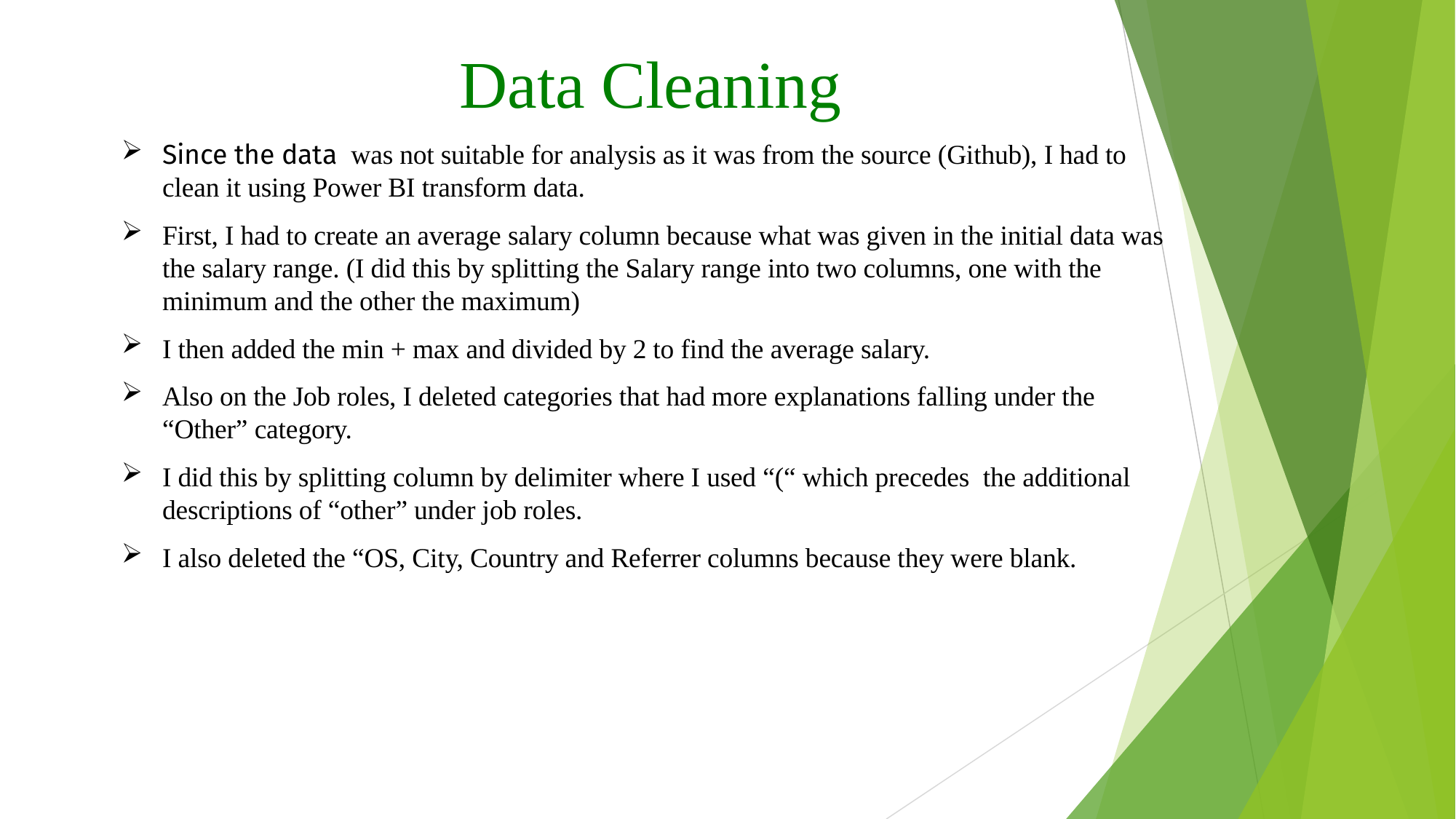

Data Cleaning
Since the data  was not suitable for analysis as it was from the source (Github), I had to clean it using Power BI transform data.
First, I had to create an average salary column because what was given in the initial data was the salary range. (I did this by splitting the Salary range into two columns, one with the minimum and the other the maximum)
I then added the min + max and divided by 2 to find the average salary.
Also on the Job roles, I deleted categories that had more explanations falling under the “Other” category.
I did this by splitting column by delimiter where I used “(“ which precedes  the additional descriptions of “other” under job roles.
I also deleted the “OS, City, Country and Referrer columns because they were blank.